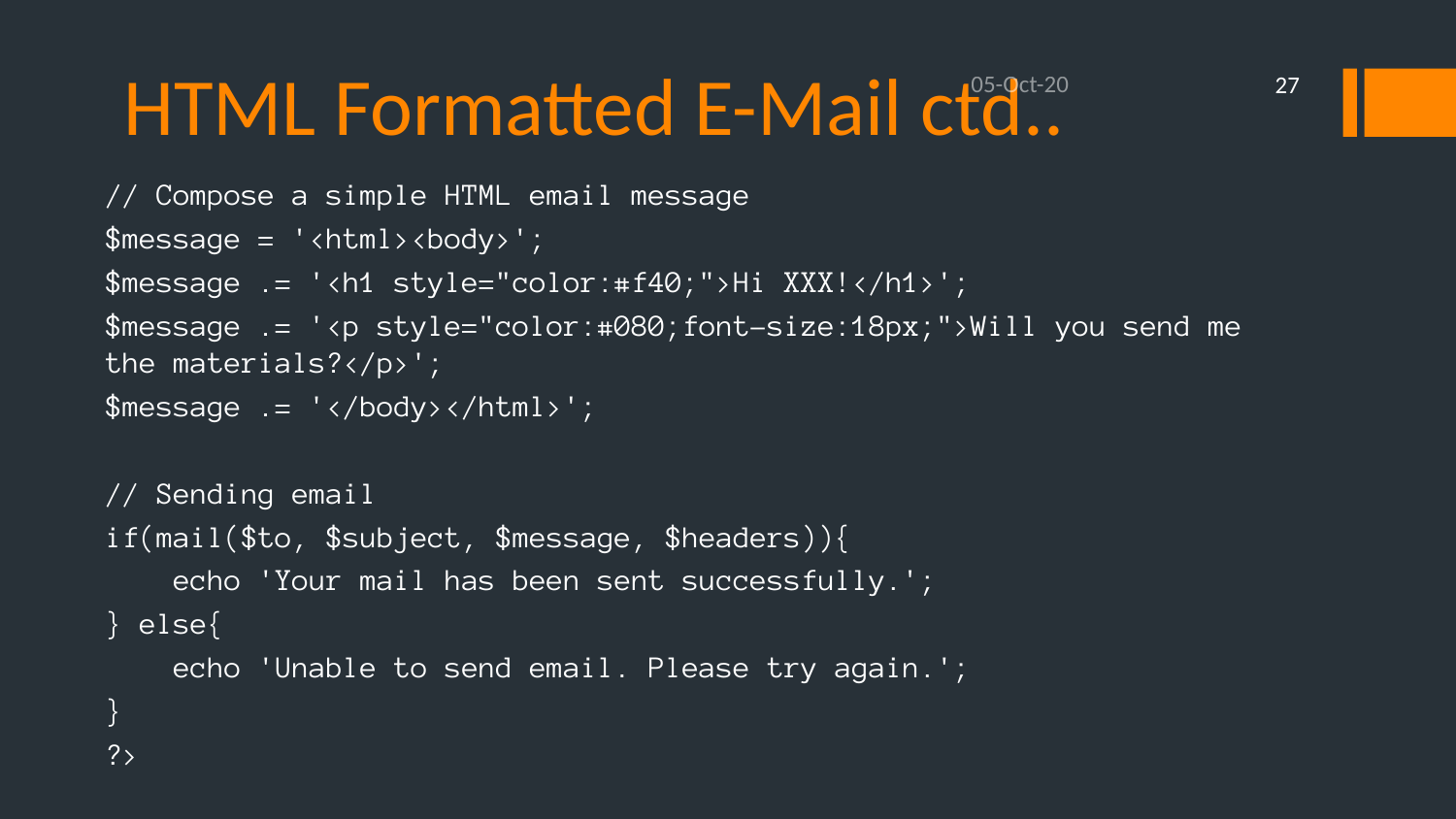

# HTML Formatted E-Mail ctd..
05-Oct-20
27
// Compose a simple HTML email message
$message = '<html><body>';
$message .= '<h1 style="color:#f40;">Hi XXX!</h1>';
$message .= '<p style="color:#080;font-size:18px;">Will you send me the materials?</p>';
$message .= '</body></html>';

// Sending email
if(mail($to, $subject, $message, $headers)){
    echo 'Your mail has been sent successfully.';
} else{
    echo 'Unable to send email. Please try again.';
}
?>